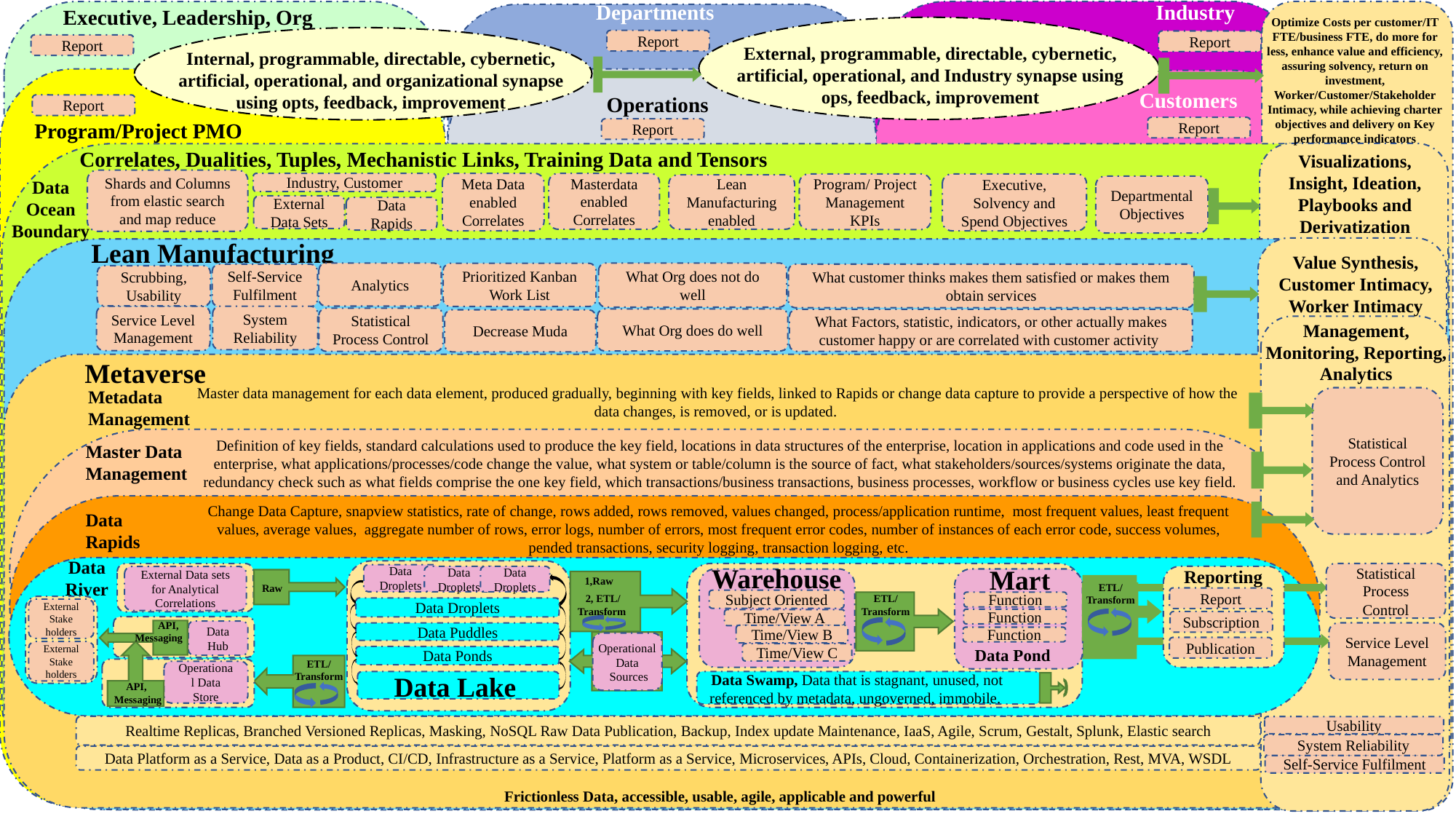

Industry
Departments
Executive, Leadership, Org
z
z

z
Optimize Costs per customer/IT FTE/business FTE, do more for less, enhance value and efficiency, assuring solvency, return on investment, Worker/Customer/Stakeholder Intimacy, while achieving charter objectives and delivery on Key performance indicators

Report
Report
Report
External, programmable, directable, cybernetic, artificial, operational, and Industry synapse using ops, feedback, improvement
Internal, programmable, directable, cybernetic, artificial, operational, and organizational synapse using opts, feedback, improvement

z
z
z
Customers
Operations
Report
Program/Project PMO
Report
Report
Correlates, Dualities, Tuples, Mechanistic Links, Training Data and Tensors

z
Visualizations, Insight, Ideation, Playbooks and Derivatization
Shards and Columns from elastic search and map reduce
Data
Ocean Boundary
Industry, Customer
Meta Data enabled Correlates
Masterdata enabled Correlates
Program/ Project Management KPIs
Executive, Solvency and Spend Objectives
Lean Manufacturing enabled
Departmental
Objectives

External Data Sets
Data
Rapids
Lean Manufacturing

Value Synthesis, Customer Intimacy, Worker Intimacy
Analytics
What Org does not do well
Prioritized Kanban Work List
Self-Service Fulfilment
What customer thinks makes them satisfied or makes them obtain services
Scrubbing, Usability

System Reliability
Service Level Management
Statistical Process Control
What Org does do well
What Factors, statistic, indicators, or other actually makes customer happy or are correlated with customer activity
Decrease Muda
Management, Monitoring, Reporting,
Analytics

Metaverse

Master data management for each data element, produced gradually, beginning with key fields, linked to Rapids or change data capture to provide a perspective of how the data changes, is removed, or is updated.
Metadata Management
Statistical Process Control and Analytics

Definition of key fields, standard calculations used to produce the key field, locations in data structures of the enterprise, location in applications and code used in the enterprise, what applications/processes/code change the value, what system or table/column is the source of fact, what stakeholders/sources/systems originate the data, redundancy check such as what fields comprise the one key field, which transactions/business transactions, business processes, workflow or business cycles use key field.
Master Data Management

Change Data Capture, snapview statistics, rate of change, rows added, rows removed, values changed, process/application runtime,  most frequent values, least frequent values, average values,  aggregate number of rows, error logs, number of errors, most frequent error codes, number of instances of each error code, success volumes, pended transactions, security logging, transaction logging, etc.

Data
Rapids
Data
River
Warehouse

Mart
Reporting

Statistical Process Control

Data Droplets

Data Droplets
Data Droplets
External Data sets for Analytical Correlations

1,Raw

ETL/ Transform
Raw

ETL/ Transform
 2, ETL/ Transform

Report
Subject Oriented
Function

Data Droplets
External Stake
holders
Function
Time/View A

Subscription

        API,
Messaging

Data Hub
Service Level Management
Data Puddles

Time/View B
Function

Operational
Data
Sources
Publication
Data Pond
External Stake
holders

Time/View C

Data Ponds
ETL/ Transform

Operational Data Store
Data Lake
Data Swamp, Data that is stagnant, unused, not referenced by metadata, ungoverned, immobile.

API,
Messaging

Realtime Replicas, Branched Versioned Replicas, Masking, NoSQL Raw Data Publication, Backup, Index update Maintenance, IaaS, Agile, Scrum, Gestalt, Splunk, Elastic search
Usability
System Reliability
Data Platform as a Service, Data as a Product, CI/CD, Infrastructure as a Service, Platform as a Service, Microservices, APIs, Cloud, Containerization, Orchestration, Rest, MVA, WSDL
Self-Service Fulfilment
Frictionless Data, accessible, usable, agile, applicable and powerful